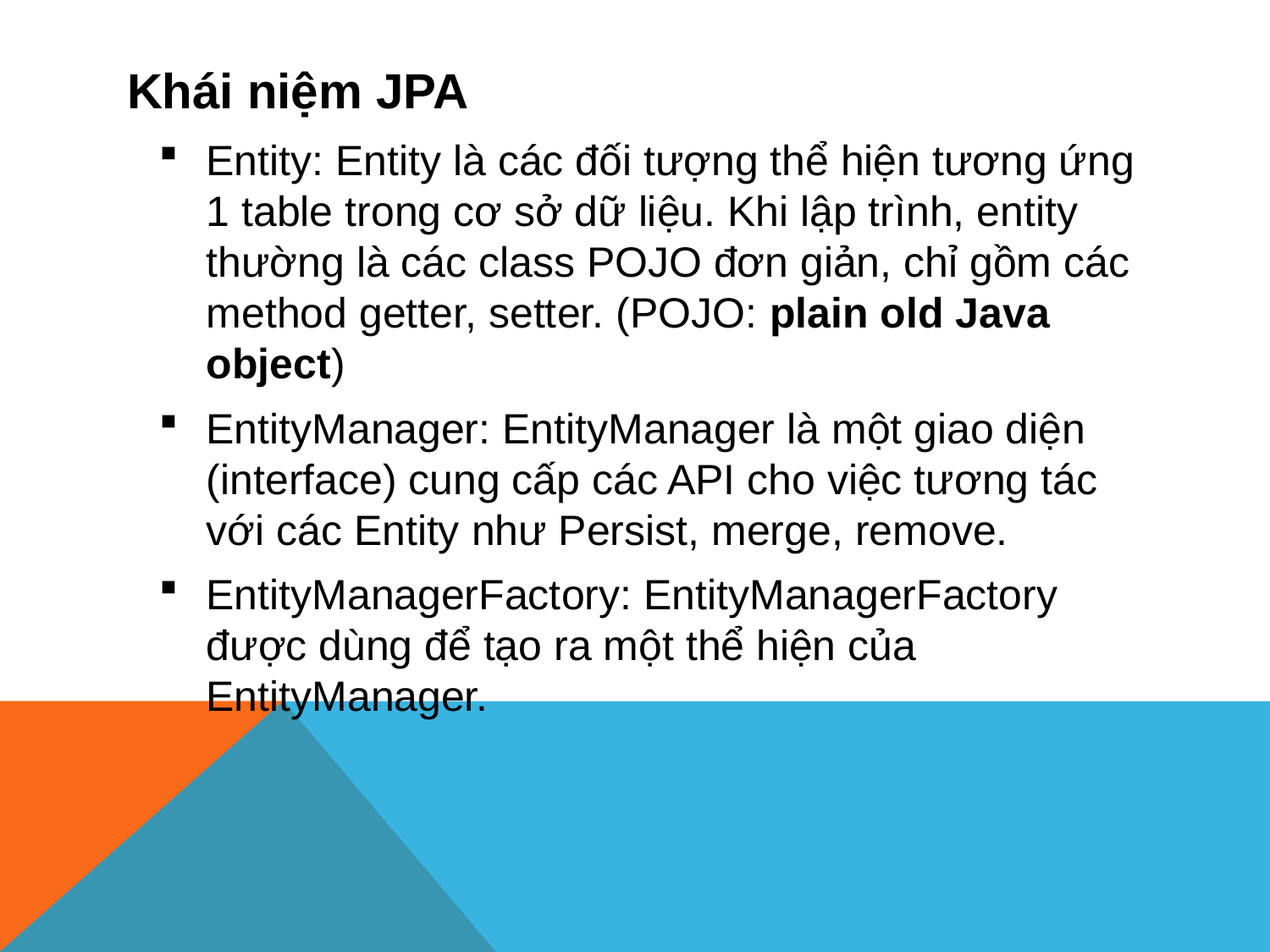

# Khái niệm JPA
Entity: Entity là các đối tượng thể hiện tương ứng 1 table trong cơ sở dữ liệu. Khi lập trình, entity thường là các class POJO đơn giản, chỉ gồm các method getter, setter. (POJO: plain old Java object)
EntityManager: EntityManager là một giao diện (interface) cung cấp các API cho việc tương tác với các Entity như Persist, merge, remove.
EntityManagerFactory: EntityManagerFactory được dùng để tạo ra một thể hiện của EntityManager.